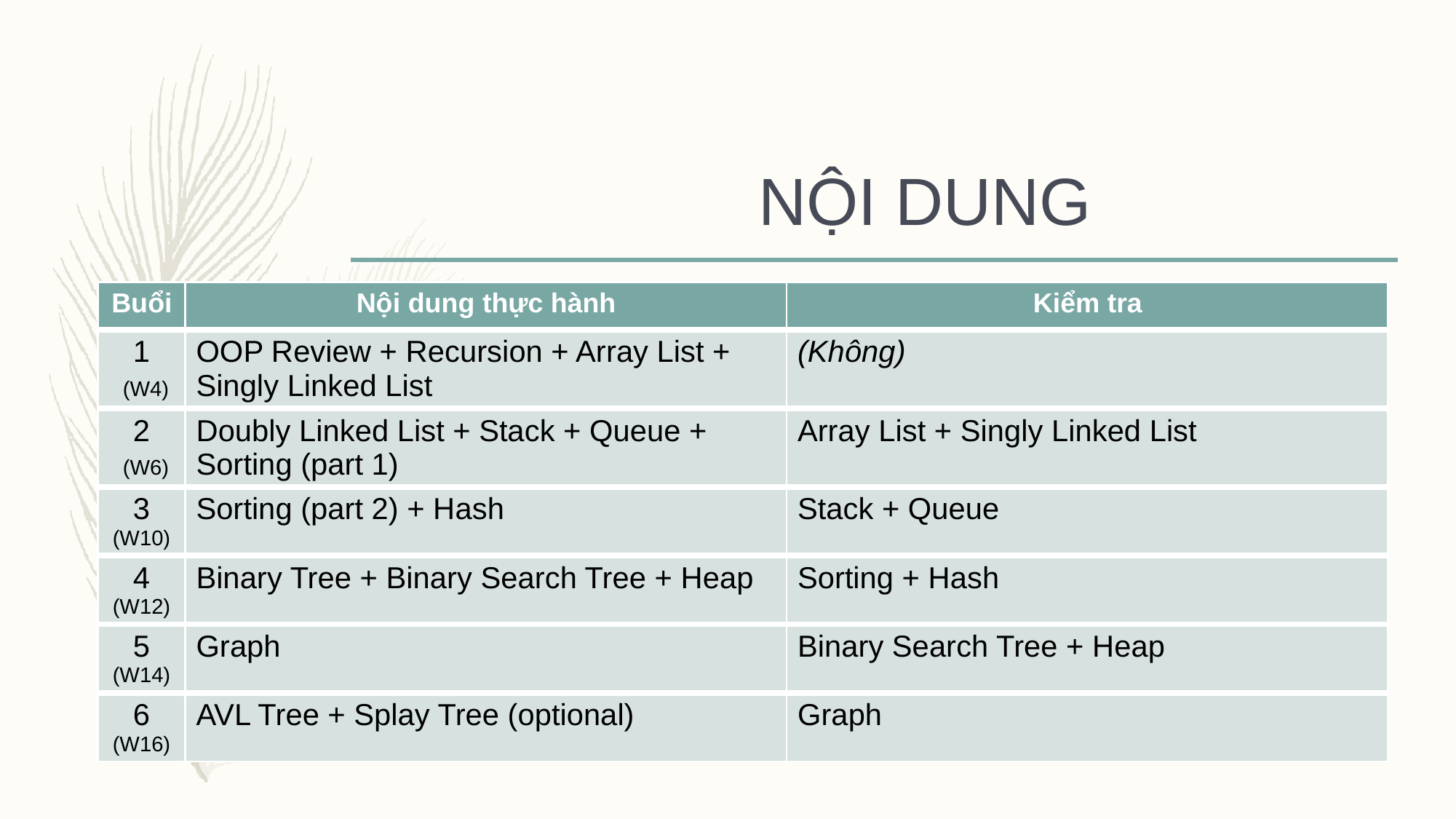

# NỘI DUNG
| Buổi | Nội dung thực hành | Kiểm tra |
| --- | --- | --- |
| 1 (W4) | OOP Review + Recursion + Array List + Singly Linked List | (Không) |
| 2 (W6) | Doubly Linked List + Stack + Queue + Sorting (part 1) | Array List + Singly Linked List |
| 3 (W10) | Sorting (part 2) + Hash | Stack + Queue |
| 4 (W12) | Binary Tree + Binary Search Tree + Heap | Sorting + Hash |
| 5 (W14) | Graph | Binary Search Tree + Heap |
| 6 (W16) | AVL Tree + Splay Tree (optional) | Graph |